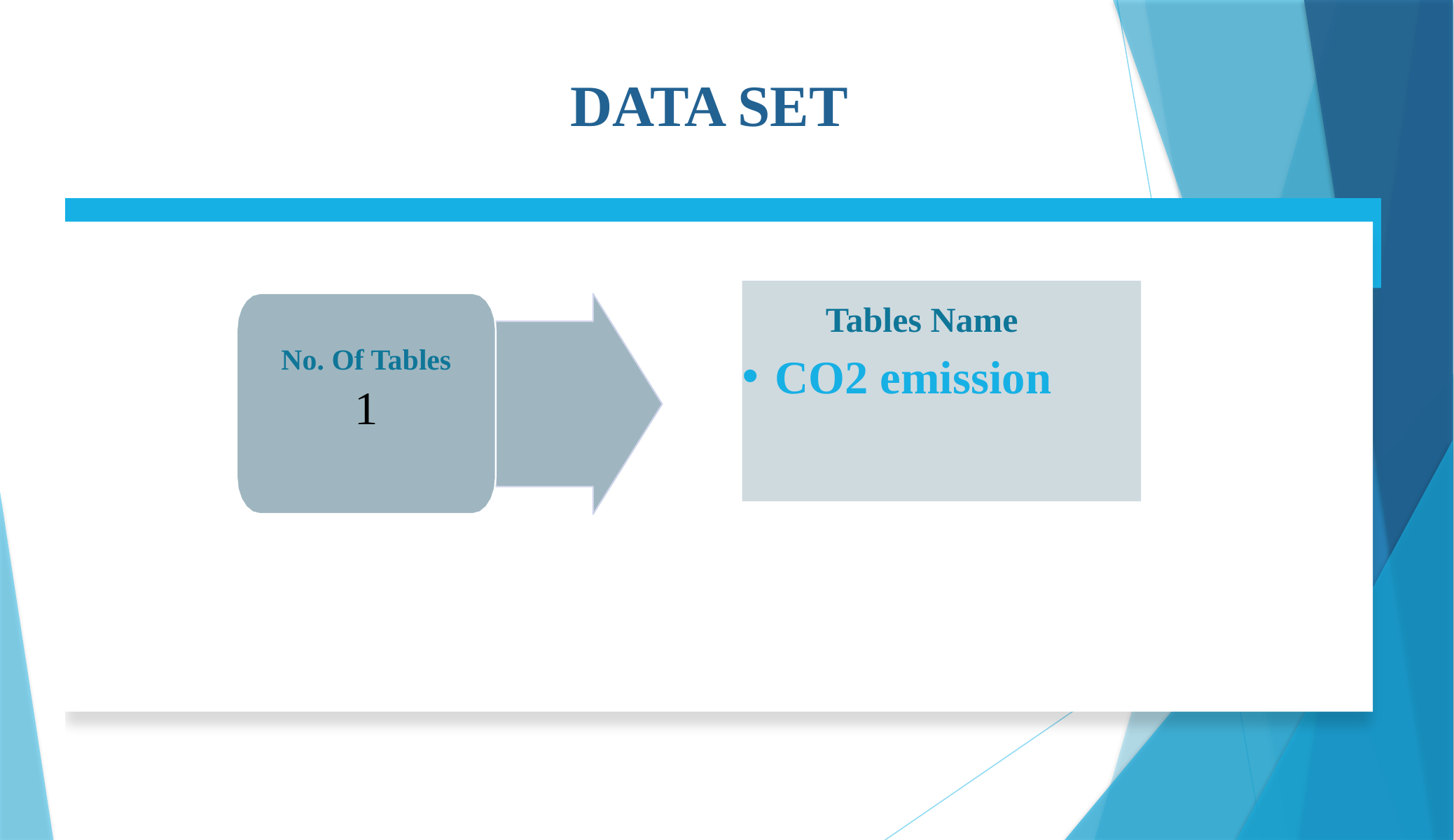

# DATA SET

CO2 emission

Tables Name
No. Of Tables
1
Customers
Products
Categories
shippers